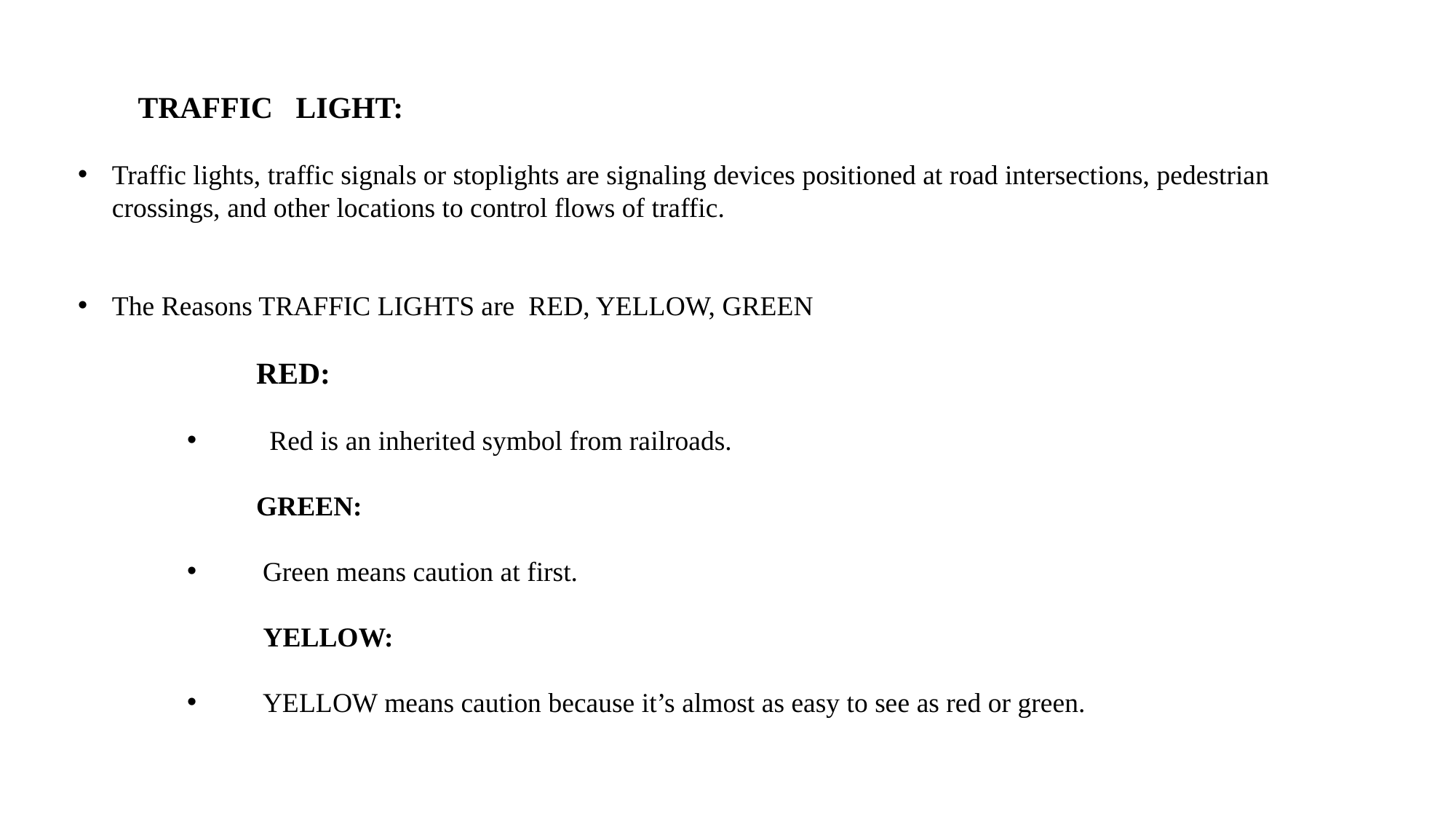

TRAFFIC   LIGHT:

Traffic lights, traffic signals or stoplights are signaling devices positioned at road intersections, pedestrian crossings, and other locations to control flows of traffic.

The Reasons TRAFFIC LIGHTS are  RED, YELLOW, GREEN

          RED:

       Red is an inherited symbol from railroads.

          GREEN:

      Green means caution at first.

           YELLOW:

      YELLOW means caution because it’s almost as easy to see as red or green.